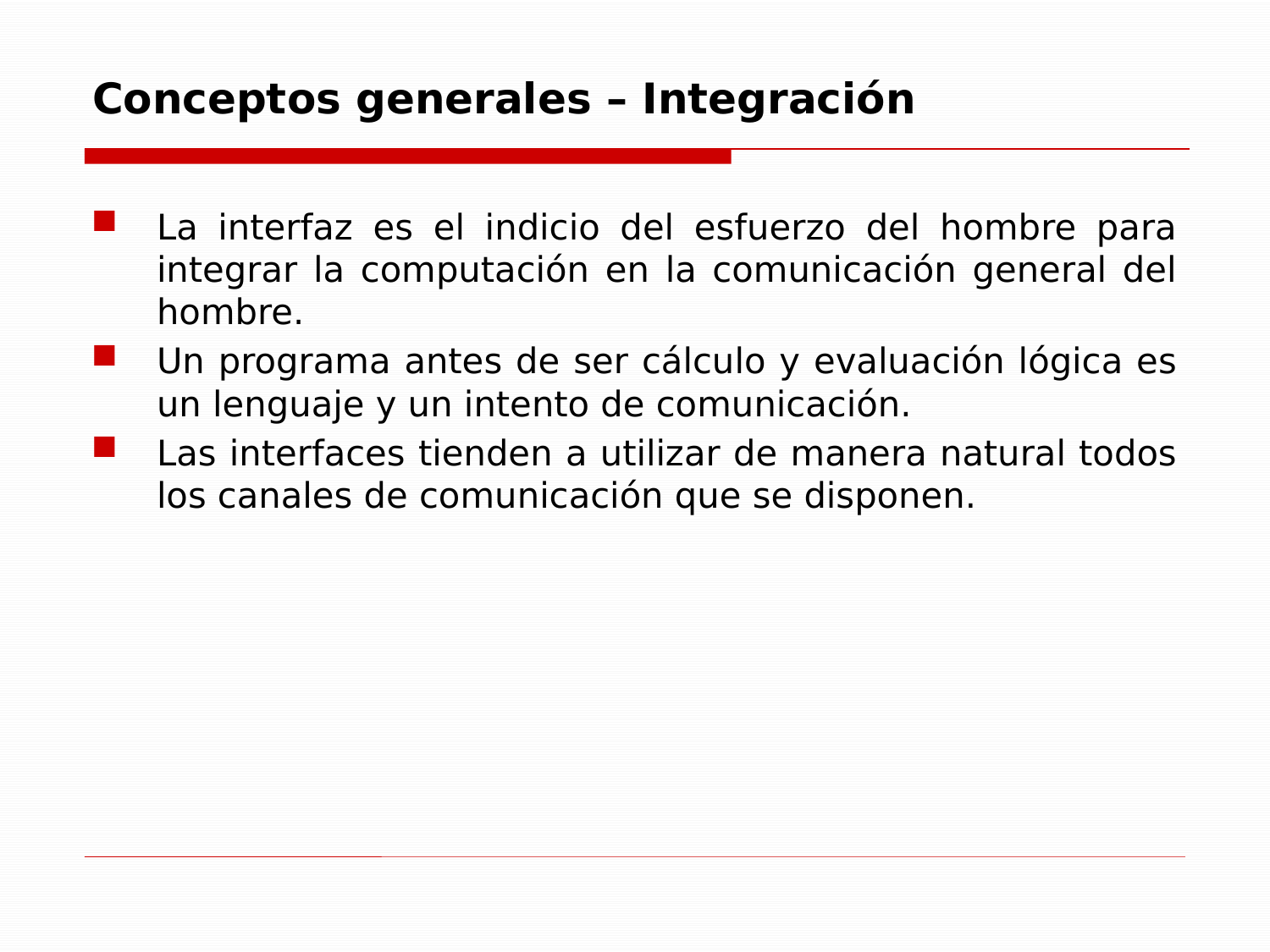

# Conceptos generales – Integración
La interfaz es el indicio del esfuerzo del hombre para integrar la computación en la comunicación general del hombre.
Un programa antes de ser cálculo y evaluación lógica es un lenguaje y un intento de comunicación.
Las interfaces tienden a utilizar de manera natural todos los canales de comunicación que se disponen.